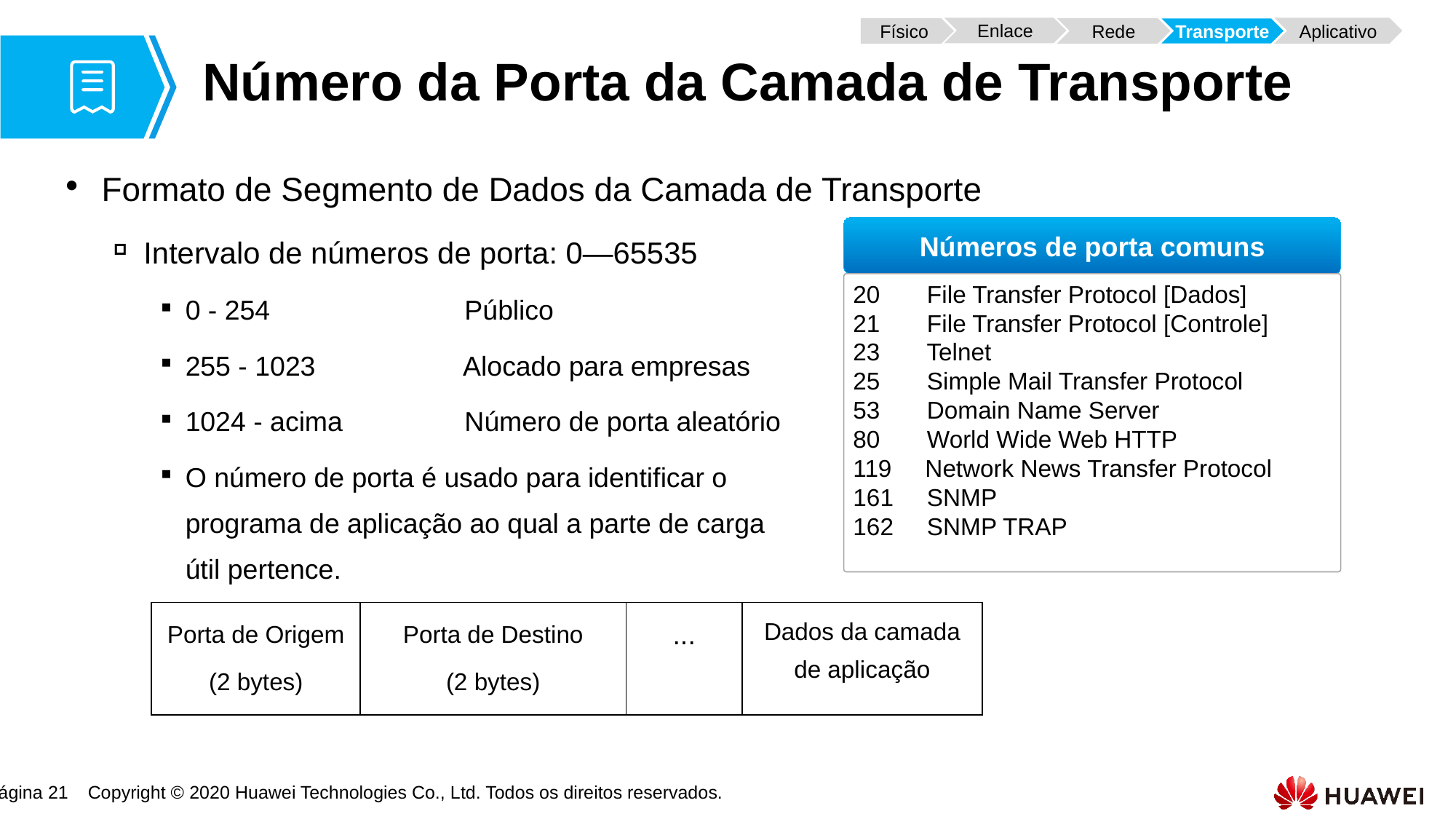

Enlace
Aplicativo
Rede
Físico
Transporte
# Número da Porta da Camada de Transporte
Formato de Segmento de Dados da Camada de Transporte
Intervalo de números de porta: 0—65535
0 - 254		        Público
255 - 1023	        Alocado para empresas
1024 - acima	        Número de porta aleatório
O número de porta é usado para identificar o
programa de aplicação ao qual a parte de carga
útil pertence.

Números de porta comuns
20       File Transfer Protocol [Dados]
21       File Transfer Protocol [Controle]
23       Telnet
25       Simple Mail Transfer Protocol
53       Domain Name Server
80       World Wide Web HTTP
119     Network News Transfer Protocol
161     SNMP
162     SNMP TRAP
| Porta de Origem (2 bytes) | Porta de Destino (2 bytes) | ... | Dados da camada de aplicação |
| --- | --- | --- | --- |